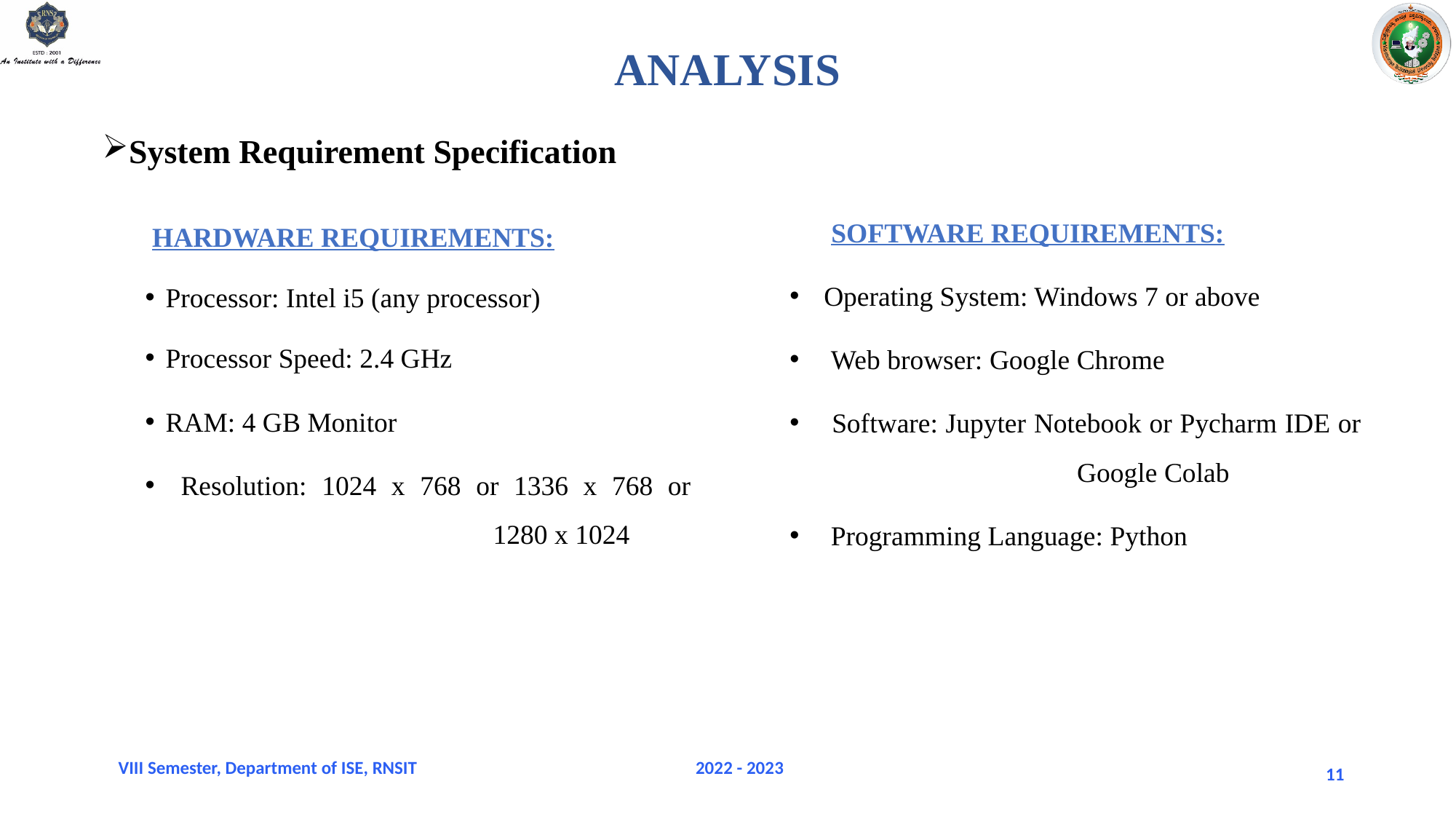

Analysis
System Requirement Specification

      SOFTWARE REQUIREMENTS:
Operating System: Windows 7 or above
 Web browser: Google Chrome
 Software: Jupyter Notebook or Pycharm IDE or 		Google Colab
 Programming Language: Python
 HARDWARE REQUIREMENTS:
Processor: Intel i5 (any processor)
Processor Speed: 2.4 GHz
RAM: 4 GB Monitor
 Resolution: 1024 x 768 or 1336 x 768 or 			1280 x 1024

VIII Semester, Department of ISE, RNSIT
2022 - 2023
11